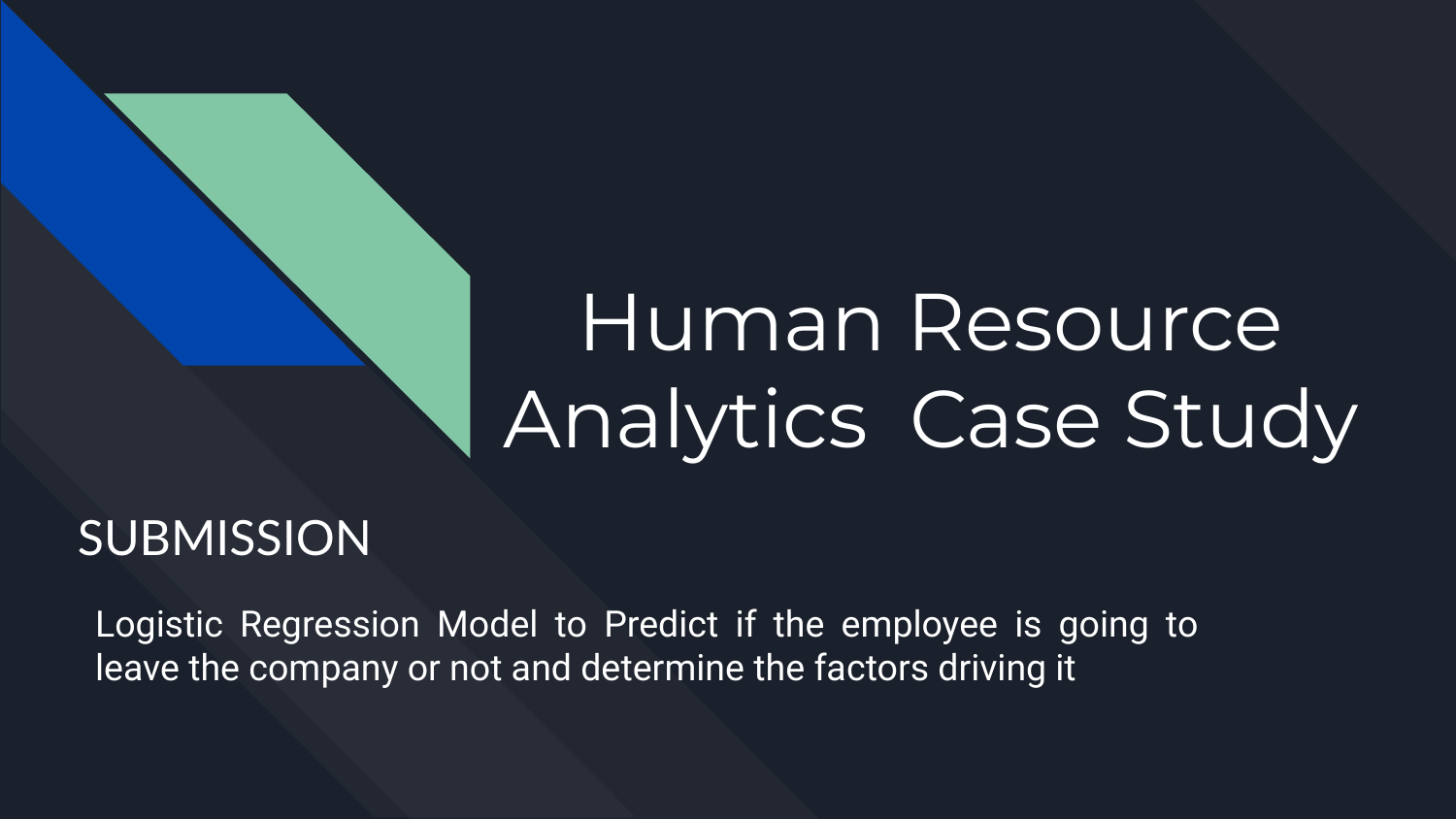

# Human Resource Analytics  Case Study
SUBMISSION
Logistic Regression Model to Predict if the employee is going to leave the company or not and determine the factors driving it